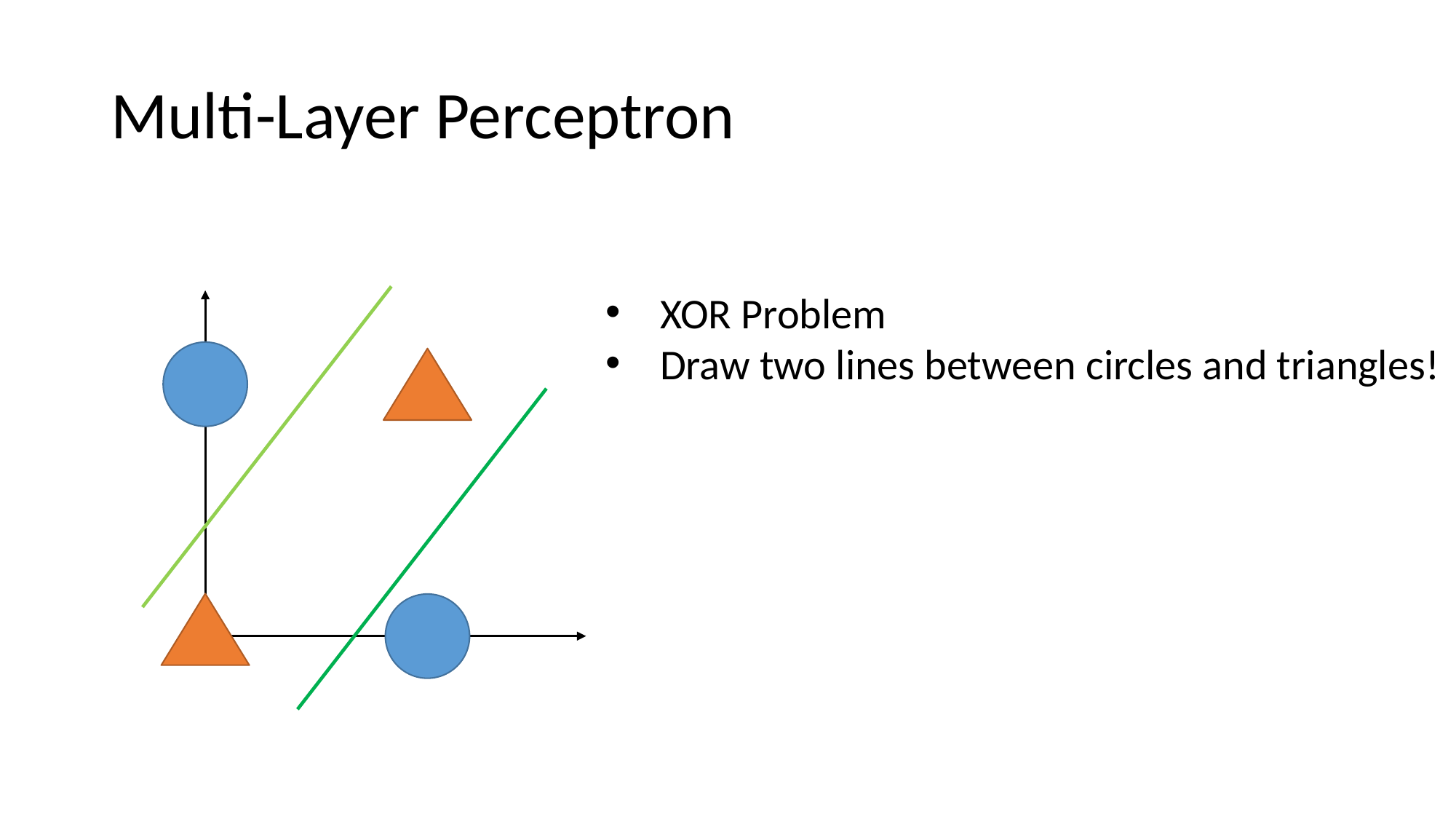

# Multi-Layer Perceptron
XOR Problem
Draw two lines between circles and triangles!